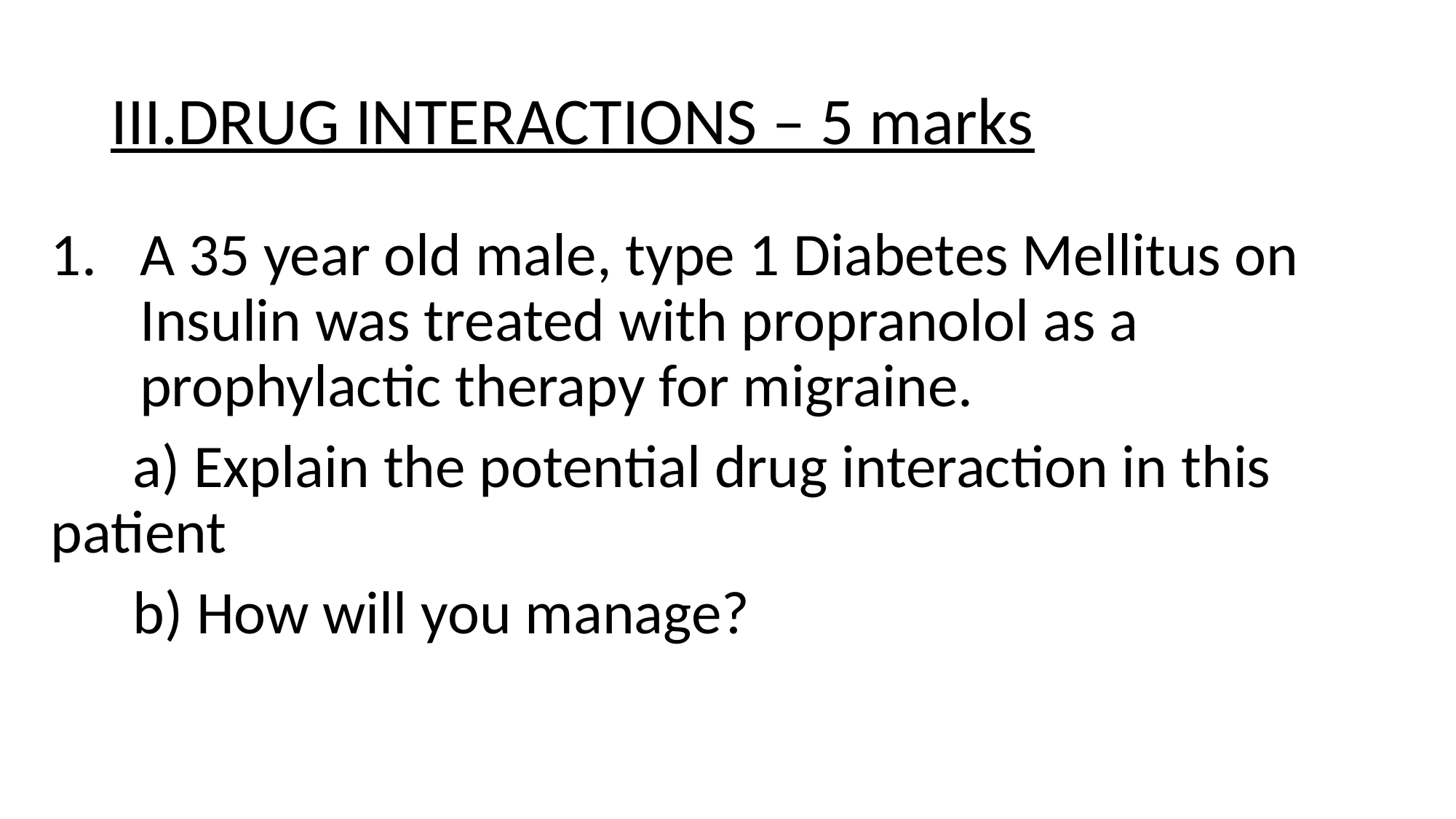

# III.DRUG INTERACTIONS – 5 marks
A 35 year old male, type 1 Diabetes Mellitus on Insulin was treated with propranolol as a prophylactic therapy for migraine.
      a) Explain the potential drug interaction in this      patient
      b) How will you manage?